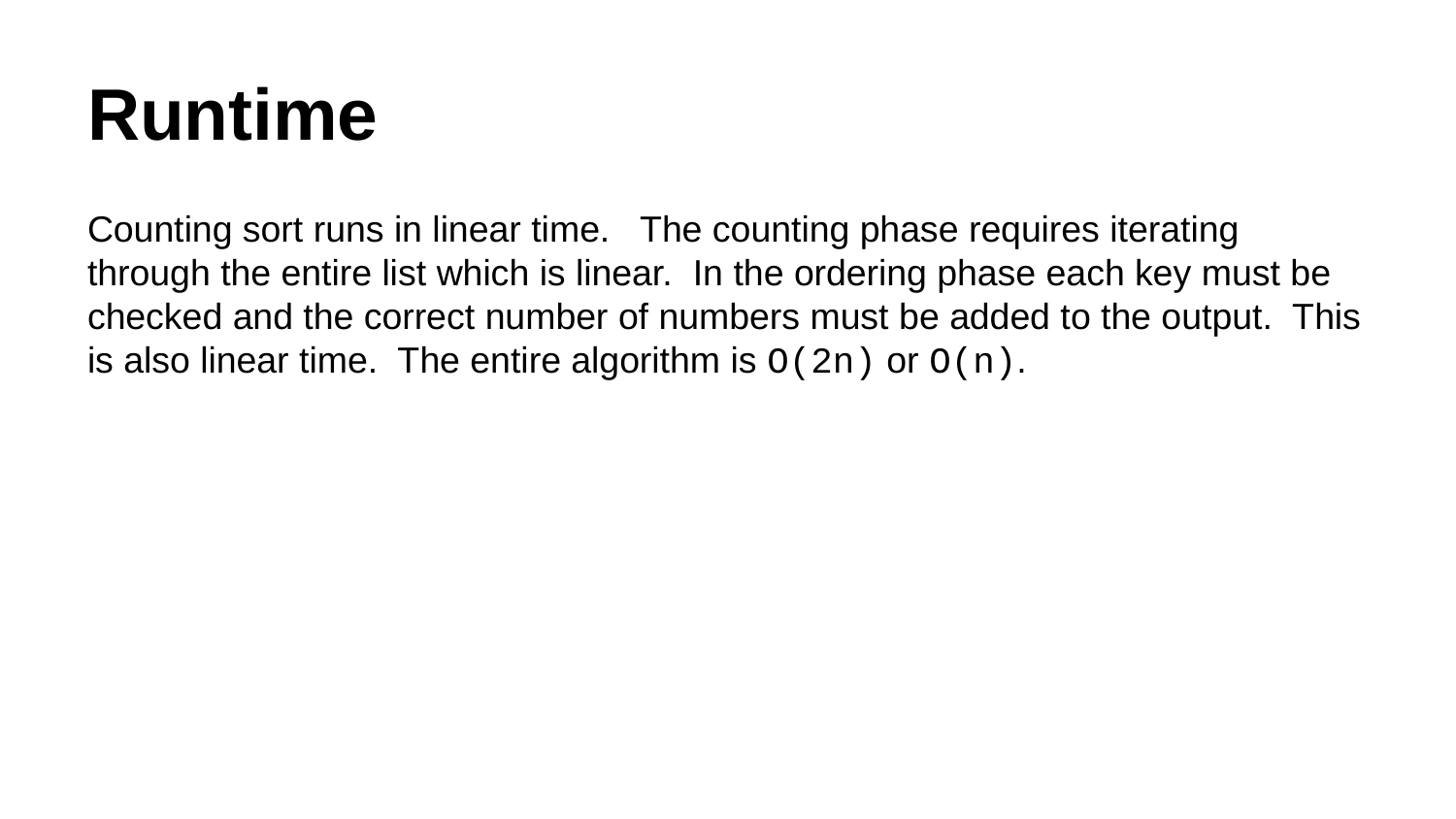

# Runtime
Counting sort runs in linear time.   The counting phase requires iterating through the entire list which is linear.  In the ordering phase each key must be checked and the correct number of numbers must be added to the output.  This is also linear time.  The entire algorithm is O(2n) or O(n).